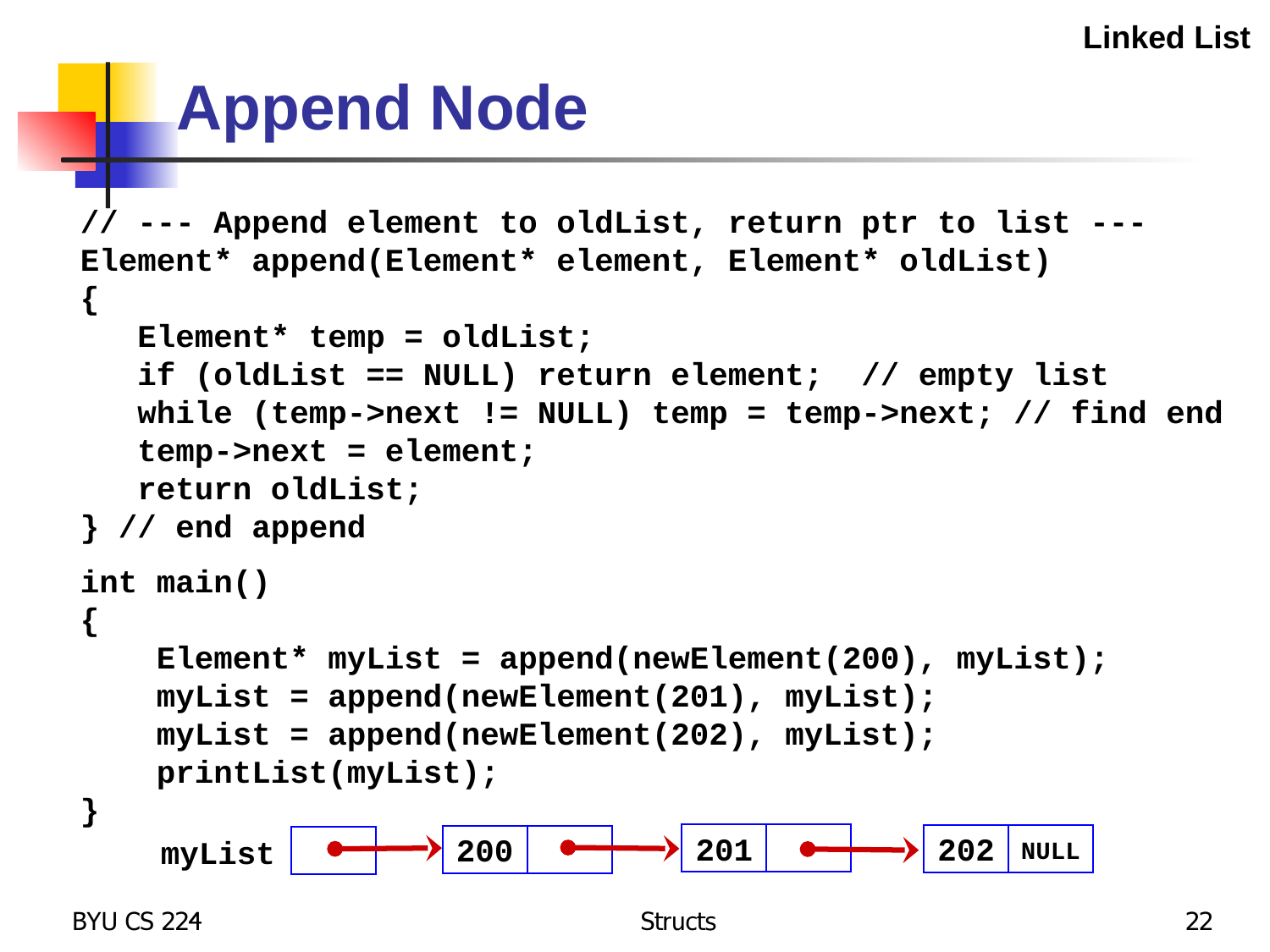

Linked List
# Append Node
// --- Append element to oldList, return ptr to list ---
Element* append(Element* element, Element* oldList)
{
   Element* temp = oldList;
   if (oldList == NULL) return element;  // empty list
   while (temp->next != NULL) temp = temp->next; // find end
   temp->next = element;
   return oldList;
} // end append

int main()
{
    Element* myList = append(newElement(200), myList);
    myList = append(newElement(201), myList);
    myList = append(newElement(202), myList);
    printList(myList);
}
201

202

myList
200

NULL

BYU CS 224
Structs
22